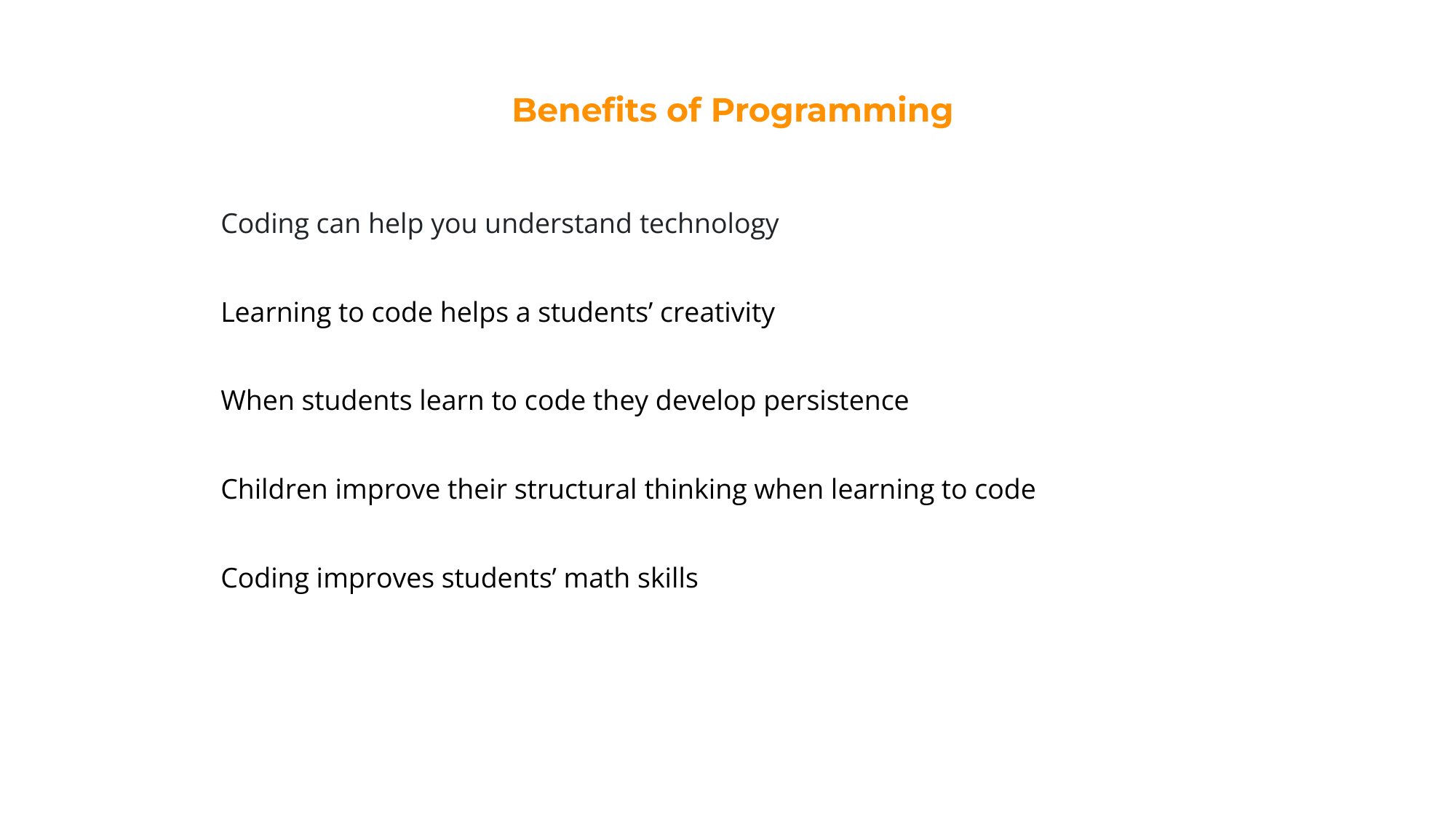

Benefits of Programming
Coding can help you understand technology
Learning to code helps a students’ creativity
When students learn to code they develop persistence
Children improve their structural thinking when learning to code
Coding improves students’ math skills